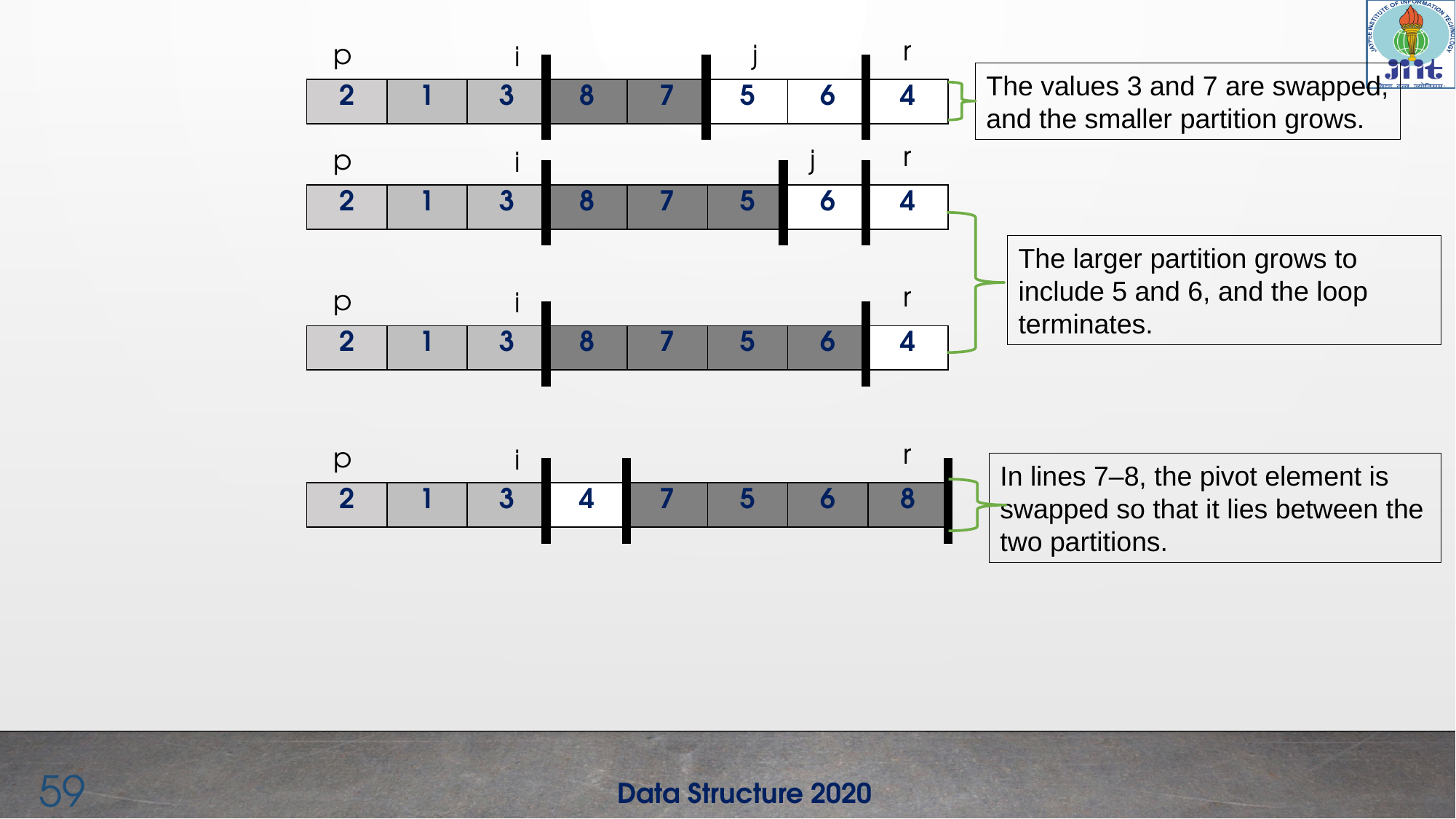

r
p
j
i
The values 3 and 7 are swapped, and the smaller partition grows.
| 2 | 1 | 3 | 8 | 7 | 5 | 6 | 4 |
| --- | --- | --- | --- | --- | --- | --- | --- |

r
p
j
i
| 2 | 1 | 3 | 8 | 7 | 5 | 6 | 4 |
| --- | --- | --- | --- | --- | --- | --- | --- |

The larger partition grows to include 5 and 6, and the loop terminates.
r
p
i
| 2 | 1 | 3 | 8 | 7 | 5 | 6 | 4 |
| --- | --- | --- | --- | --- | --- | --- | --- |
r
p
i
In lines 7–8, the pivot element is swapped so that it lies between the two partitions.

| 2 | 1 | 3 | 4 | 7 | 5 | 6 | 8 |
| --- | --- | --- | --- | --- | --- | --- | --- |
59